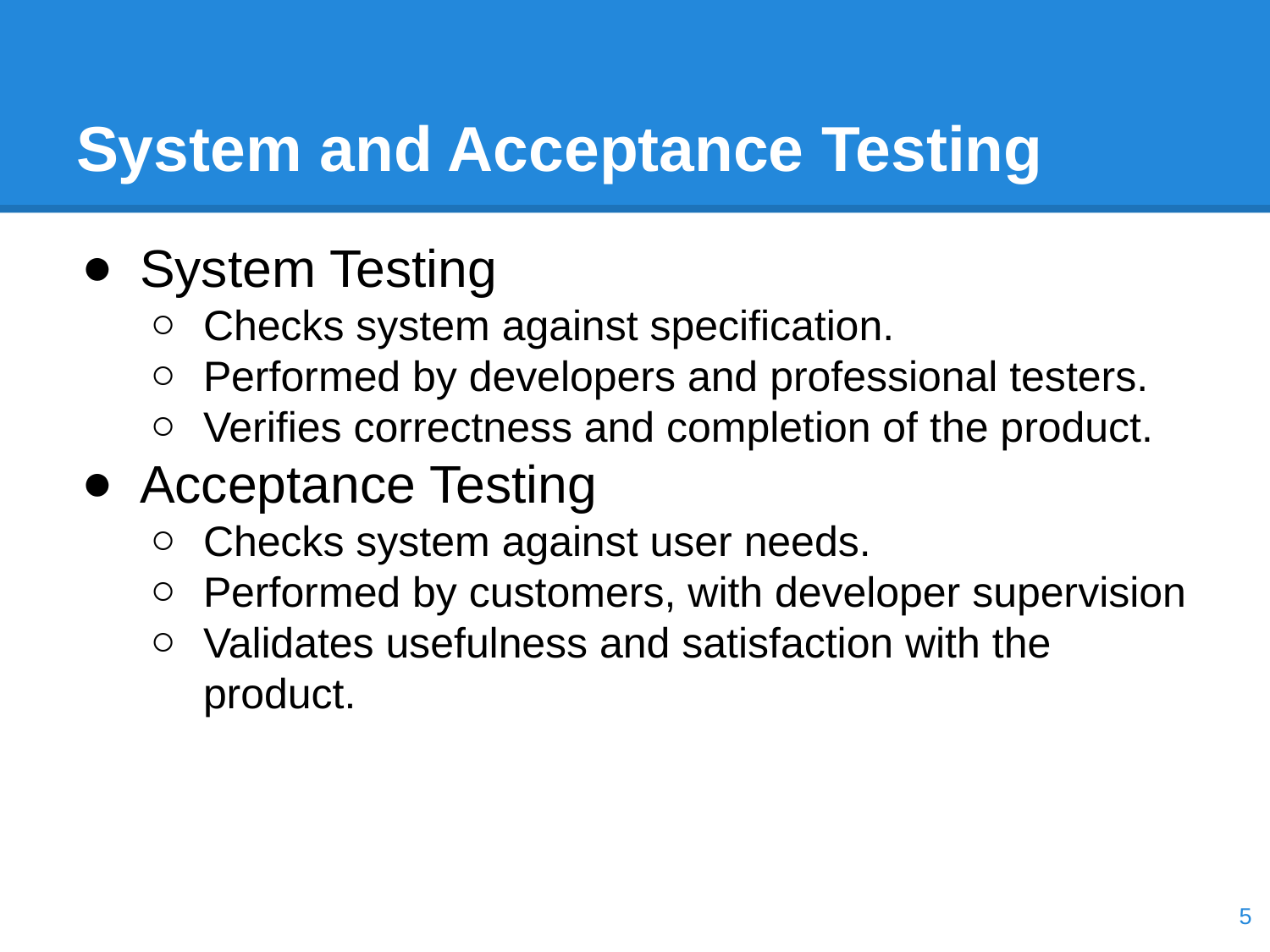

# System and Acceptance Testing
System Testing
Checks system against specification.
Performed by developers and professional testers.
Verifies correctness and completion of the product.
Acceptance Testing
Checks system against user needs.
Performed by customers, with developer supervision
Validates usefulness and satisfaction with the product.
5